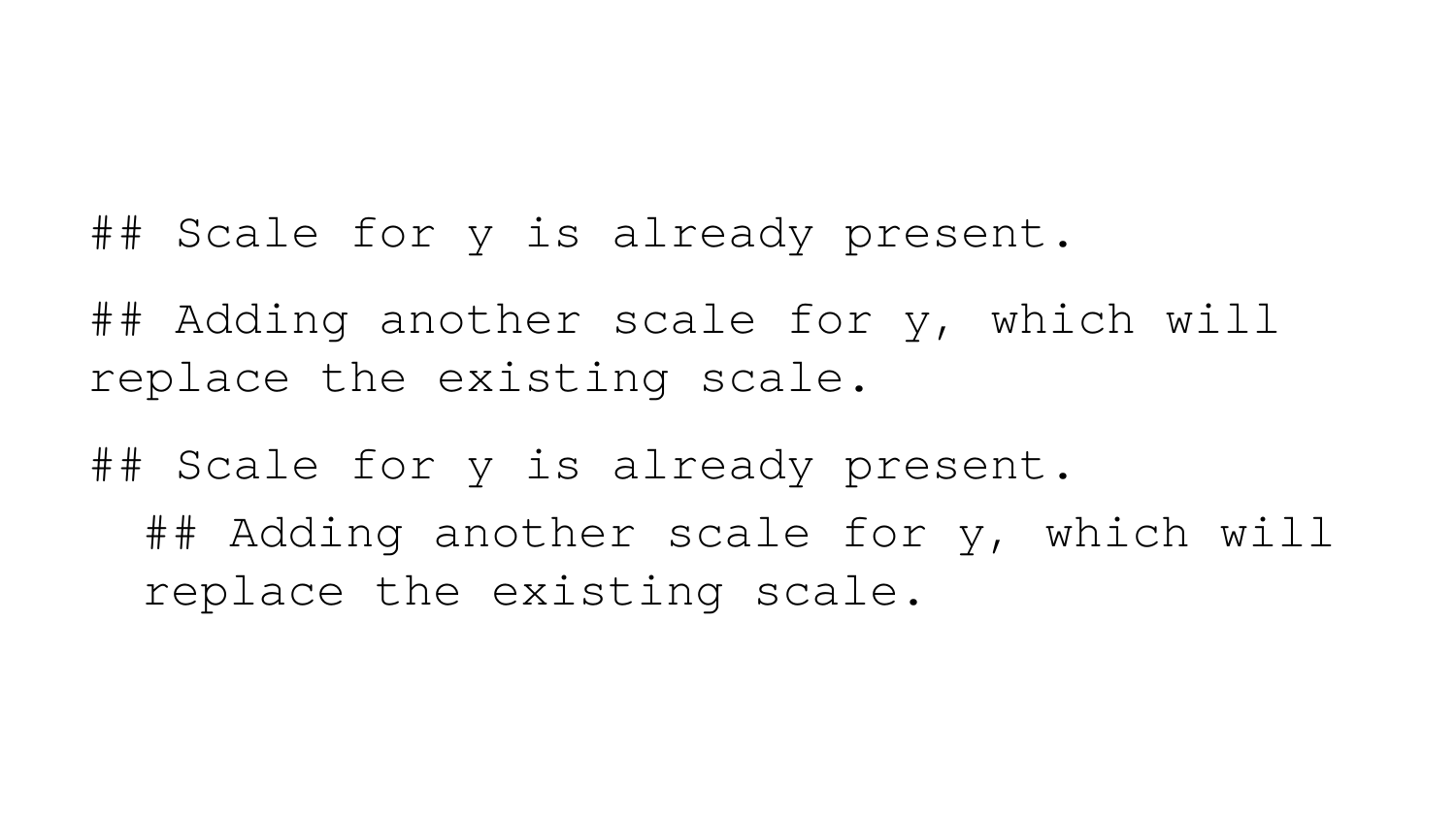

## Scale for y is already present.
## Adding another scale for y, which will replace the existing scale.
## Scale for y is already present.
## Adding another scale for y, which will replace the existing scale.